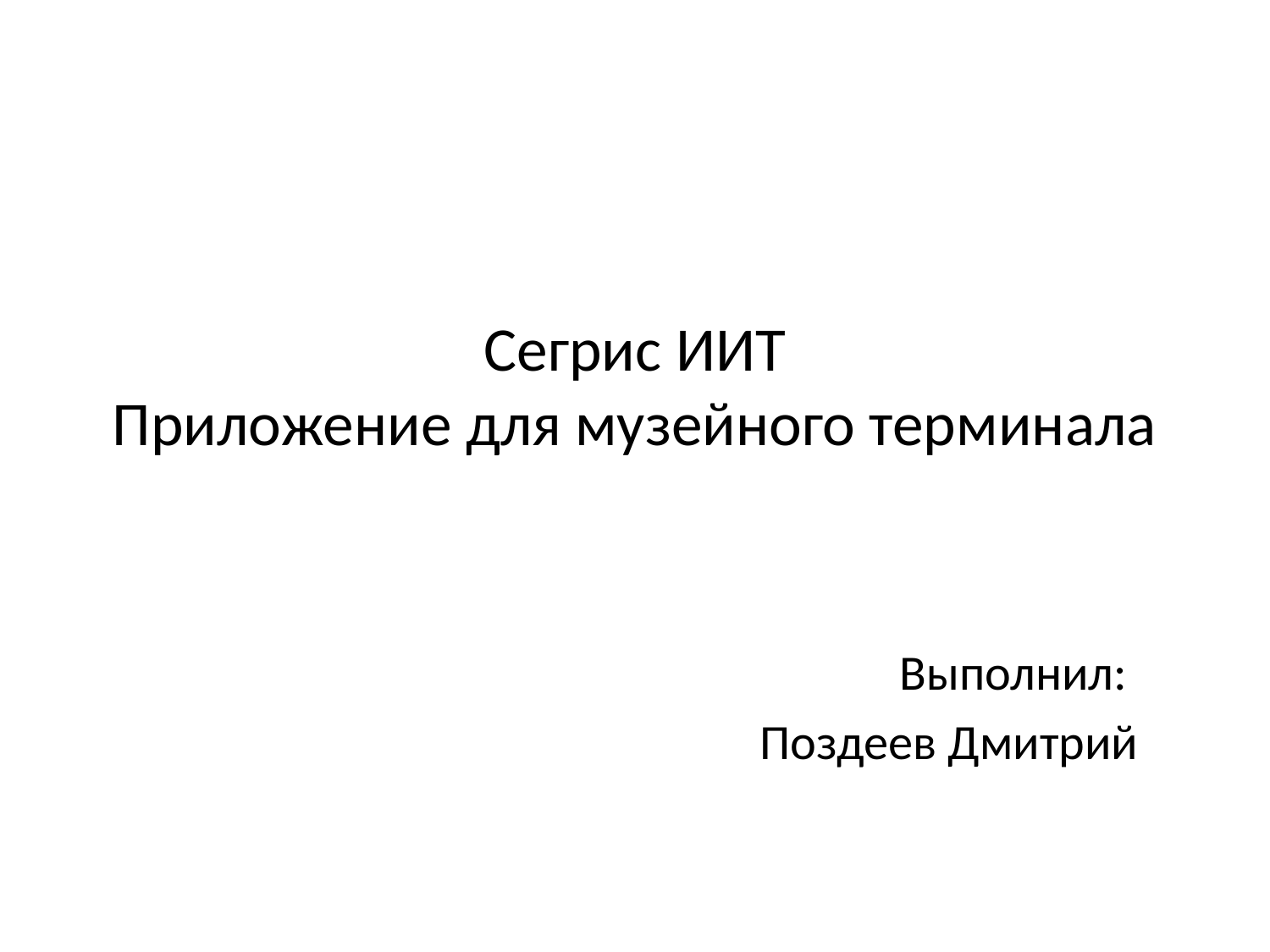

# Сегрис ИИТ Приложение для музейного терминала
Выполнил:
Поздеев Дмитрий